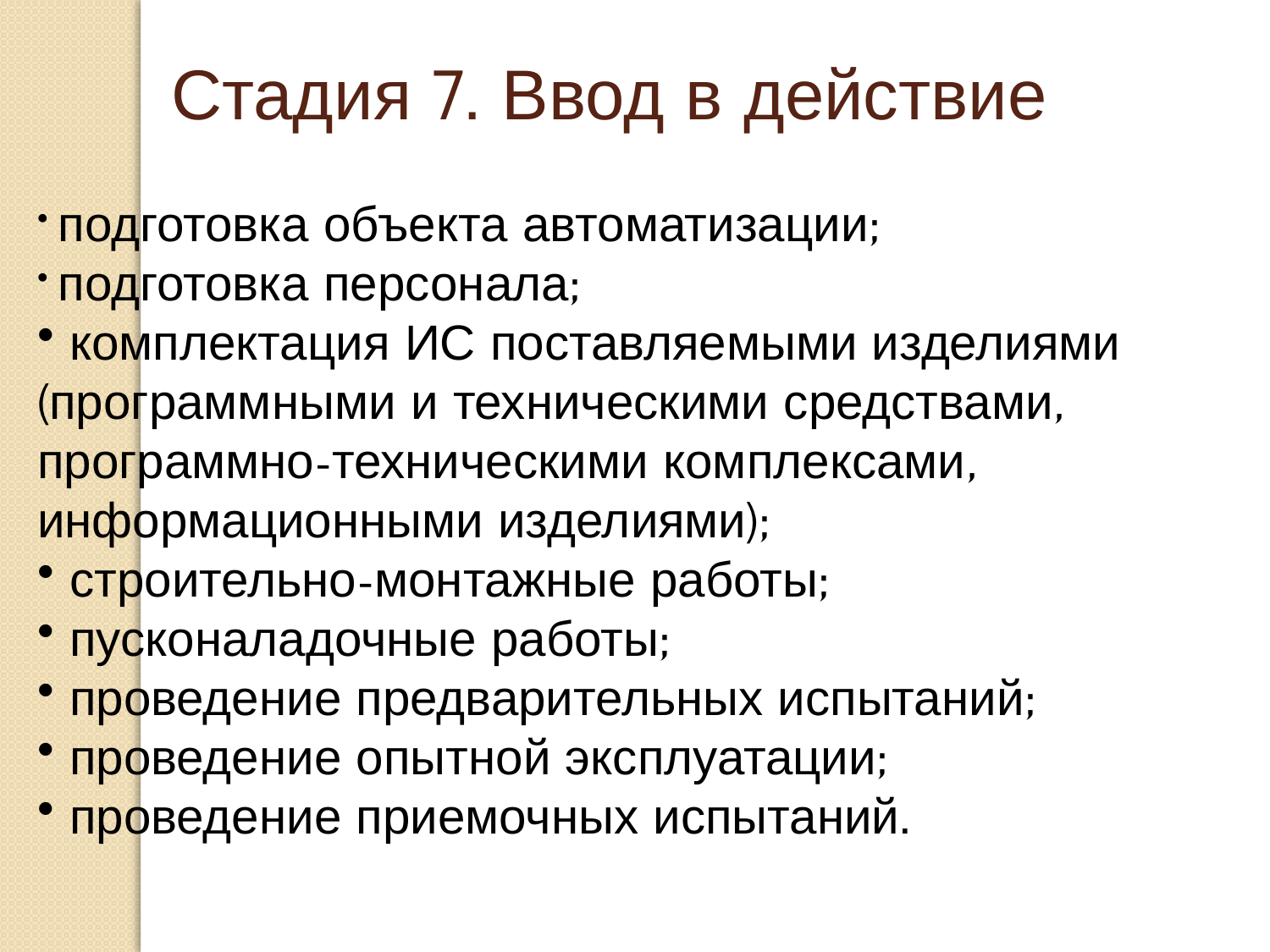

Стадия 7. Ввод в действие
 подготовка объекта автоматизации;
 подготовка персонала;
 комплектация ИС поставляемыми изделиями (программными и техническими средствами, программно-техническими комплексами, информационными изделиями);
 строительно-монтажные работы;
 пусконаладочные работы;
 проведение предварительных испытаний;
 проведение опытной эксплуатации;
 проведение приемочных испытаний.